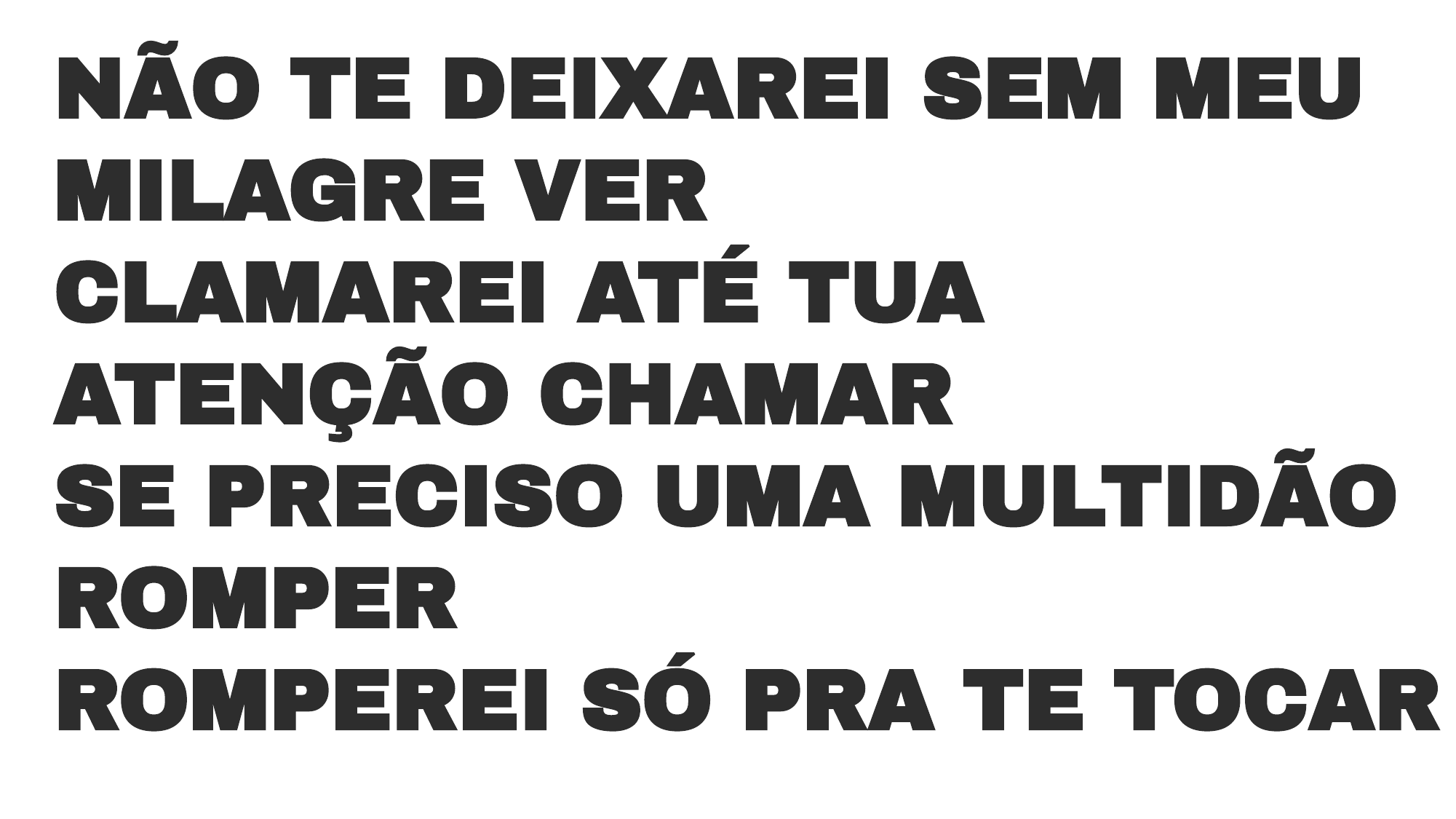

NÃO TE DEIXAREI SEM MEU MILAGRE VER
CLAMAREI ATÉ TUA ATENÇÃO CHAMAR
SE PRECISO UMA MULTIDÃO ROMPER
ROMPEREI SÓ PRA TE TOCAR